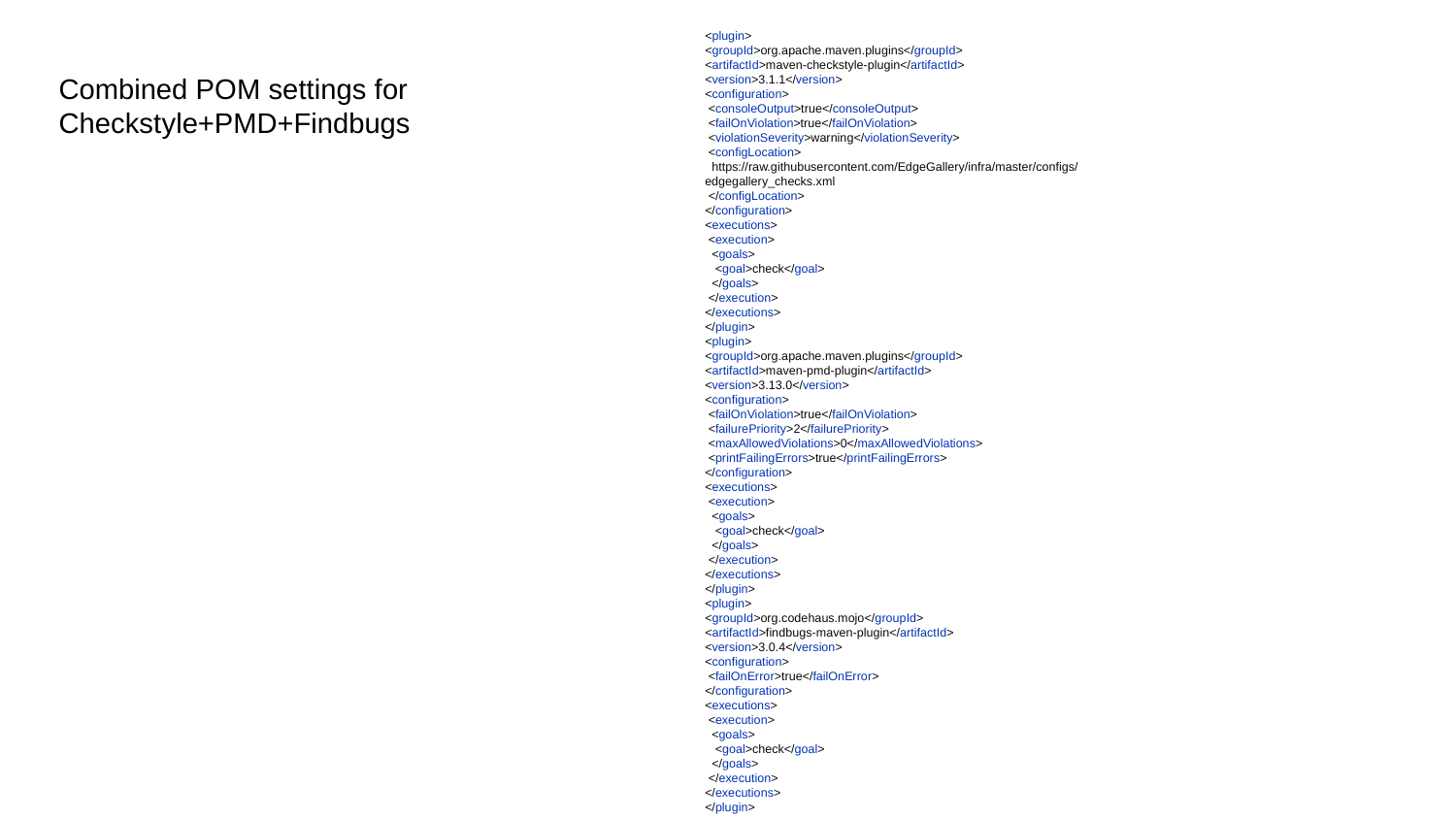

<plugin>
<groupId>org.apache.maven.plugins</groupId>
<artifactId>maven-checkstyle-plugin</artifactId>
<version>3.1.1</version>
<configuration>
 <consoleOutput>true</consoleOutput>
 <failOnViolation>true</failOnViolation>
 <violationSeverity>warning</violationSeverity>
 <configLocation>
  https://raw.githubusercontent.com/EdgeGallery/infra/master/configs/edgegallery_checks.xml
 </configLocation>
</configuration>
<executions>
 <execution>
  <goals>
   <goal>check</goal>
  </goals>
 </execution>
</executions>
</plugin>
<plugin>
<groupId>org.apache.maven.plugins</groupId>
<artifactId>maven-pmd-plugin</artifactId>
<version>3.13.0</version>
<configuration>
 <failOnViolation>true</failOnViolation>
 <failurePriority>2</failurePriority>
 <maxAllowedViolations>0</maxAllowedViolations>
 <printFailingErrors>true</printFailingErrors>
</configuration>
<executions>
 <execution>
  <goals>
   <goal>check</goal>
  </goals>
 </execution>
</executions>
</plugin>
<plugin>
<groupId>org.codehaus.mojo</groupId>
<artifactId>findbugs-maven-plugin</artifactId>
<version>3.0.4</version>
<configuration>
 <failOnError>true</failOnError>
</configuration>
<executions>
 <execution>
  <goals>
   <goal>check</goal>
  </goals>
 </execution>
</executions>
</plugin>
Combined POM settings for Checkstyle+PMD+Findbugs